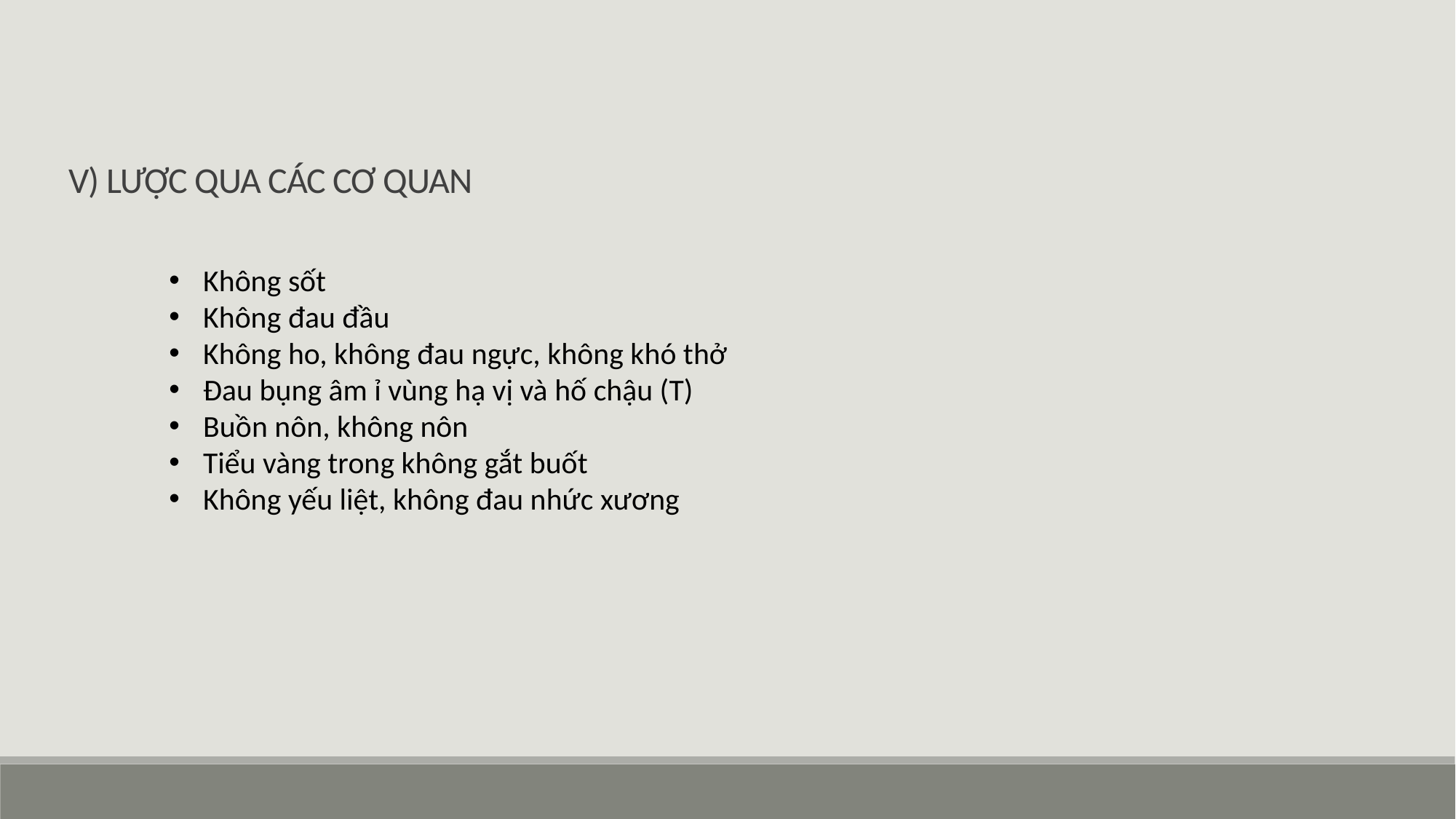

V) LƯỢC QUA CÁC CƠ QUAN
Không sốt
Không đau đầu
Không ho, không đau ngực, không khó thở
Đau bụng âm ỉ vùng hạ vị và hố chậu (T)
Buồn nôn, không nôn
Tiểu vàng trong không gắt buốt
Không yếu liệt, không đau nhức xương